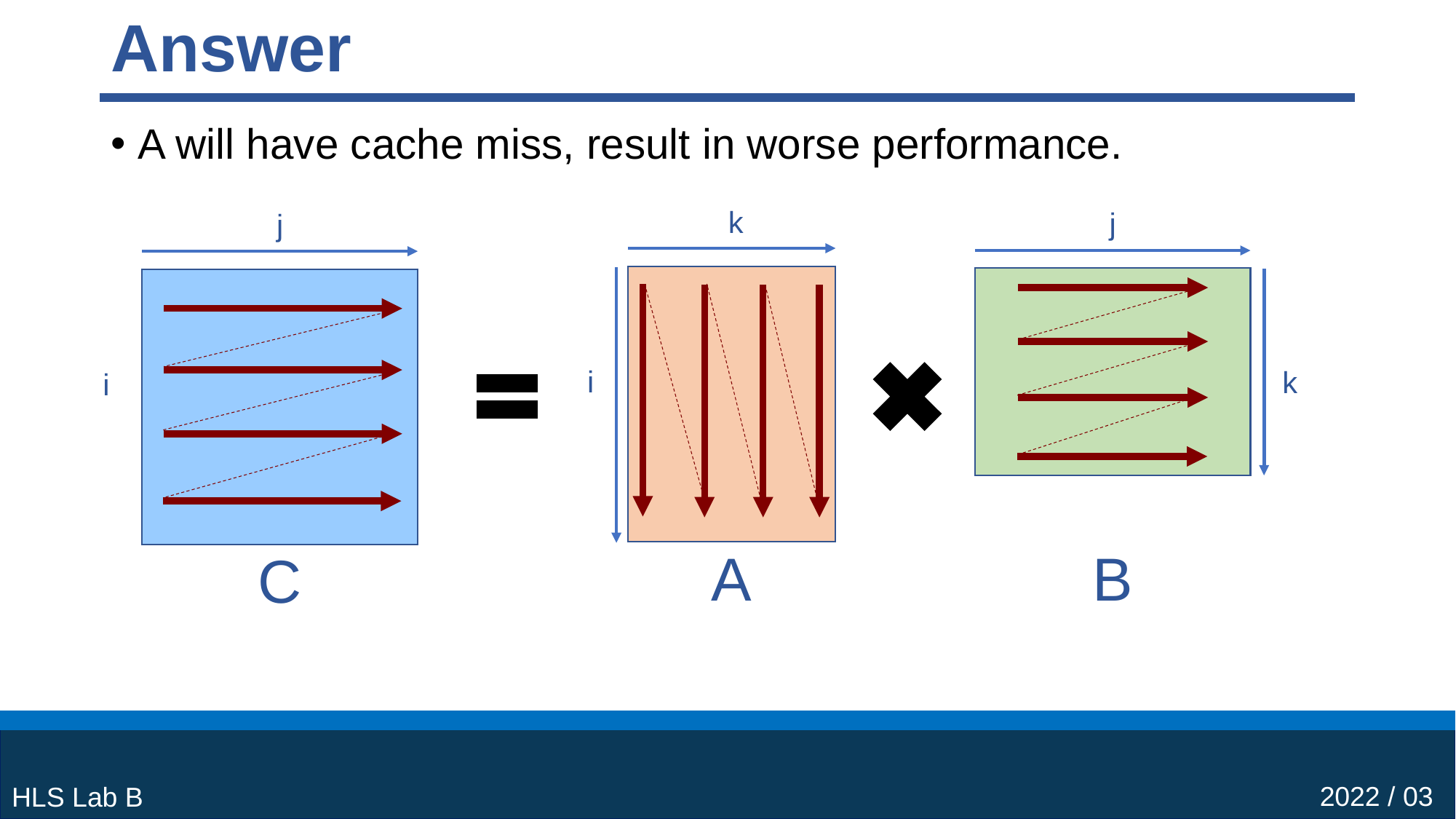

# Answer
A will have cache miss, result in worse performance.
k
j
j

i
k

i
A
B
C

2022 / 03
HLS Lab B